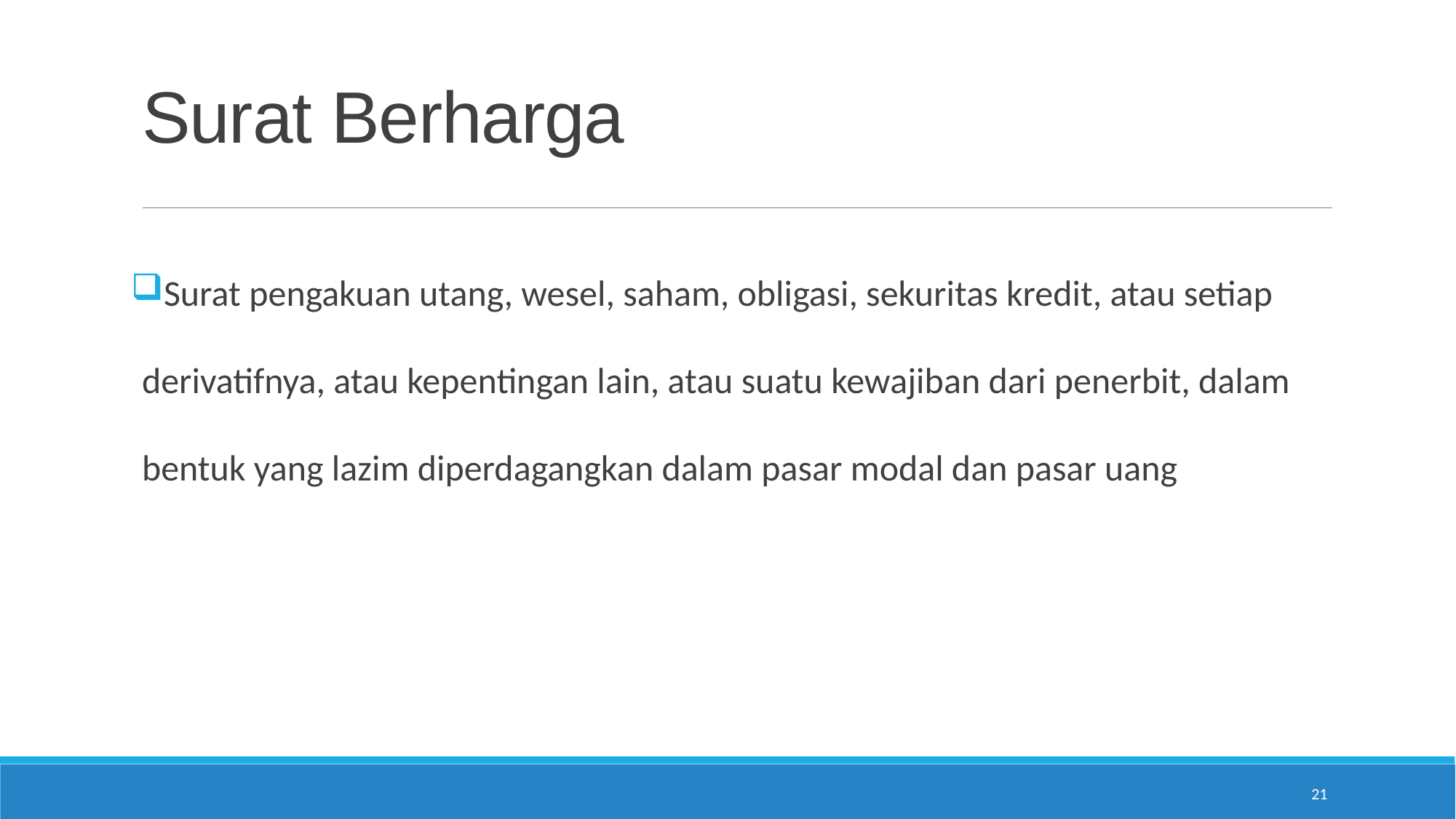

# Surat Berharga
Surat pengakuan utang, wesel, saham, obligasi, sekuritas kredit, atau setiap derivatifnya, atau kepentingan lain, atau suatu kewajiban dari penerbit, dalam bentuk yang lazim diperdagangkan dalam pasar modal dan pasar uang

21